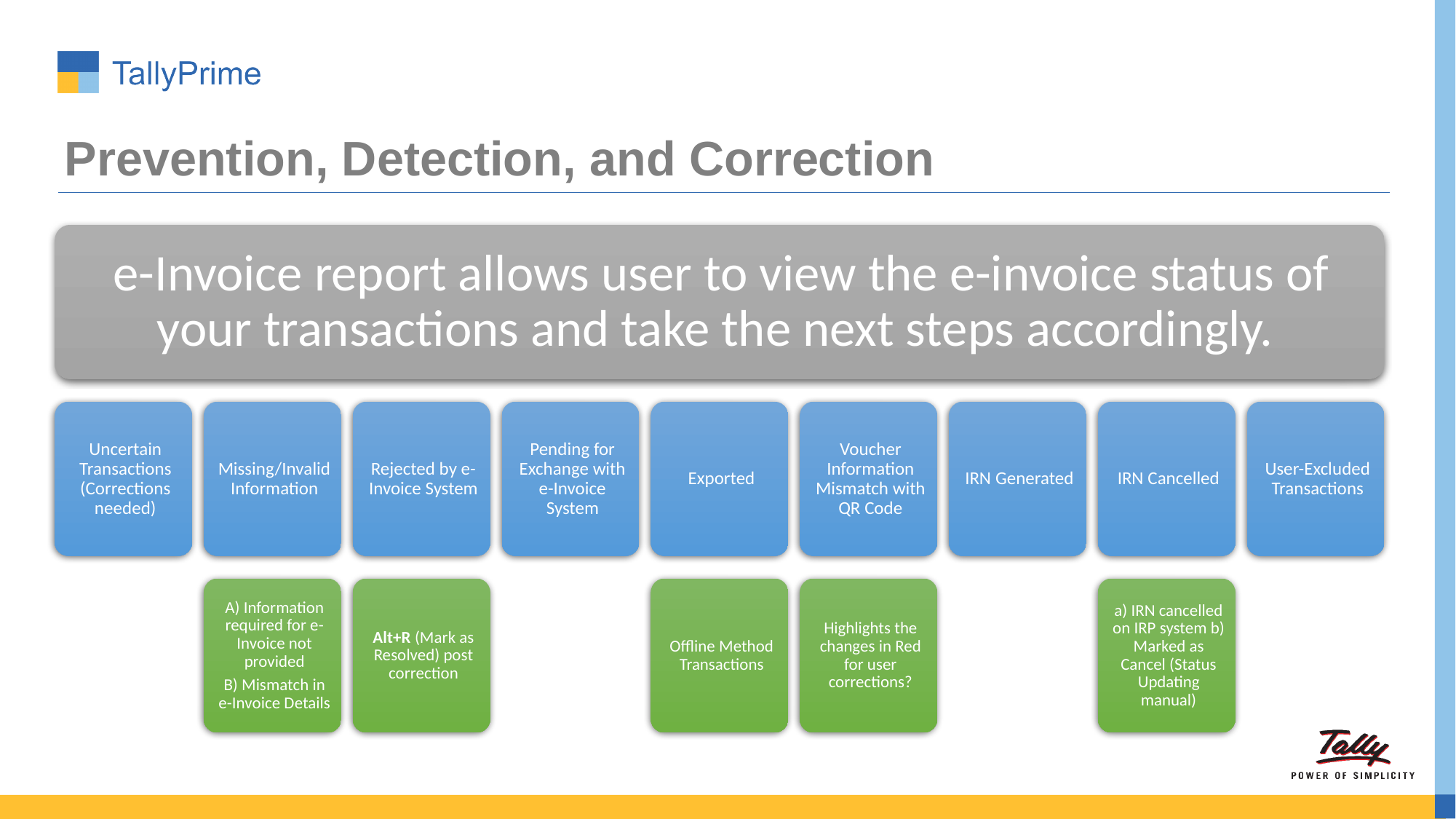

# Prevention, Detection, and Correction

e-Invoice report allows user to view the e-invoice status of your transactions and take the next steps accordingly.
Uncertain Transactions (Corrections needed)
Missing/Invalid Information
A) Information required for e-Invoice not provided
B) Mismatch in e-Invoice Details
Rejected by e-Invoice System
Alt+R (Mark as Resolved) post correction
Pending for Exchange with e-Invoice System
Exported
Offline Method Transactions
Voucher Information Mismatch with QR Code
Highlights the changes in Red for user corrections?
IRN Generated
IRN Cancelled
a) IRN cancelled on IRP system b) Marked as Cancel (Status Updating manual)
User-Excluded Transactions